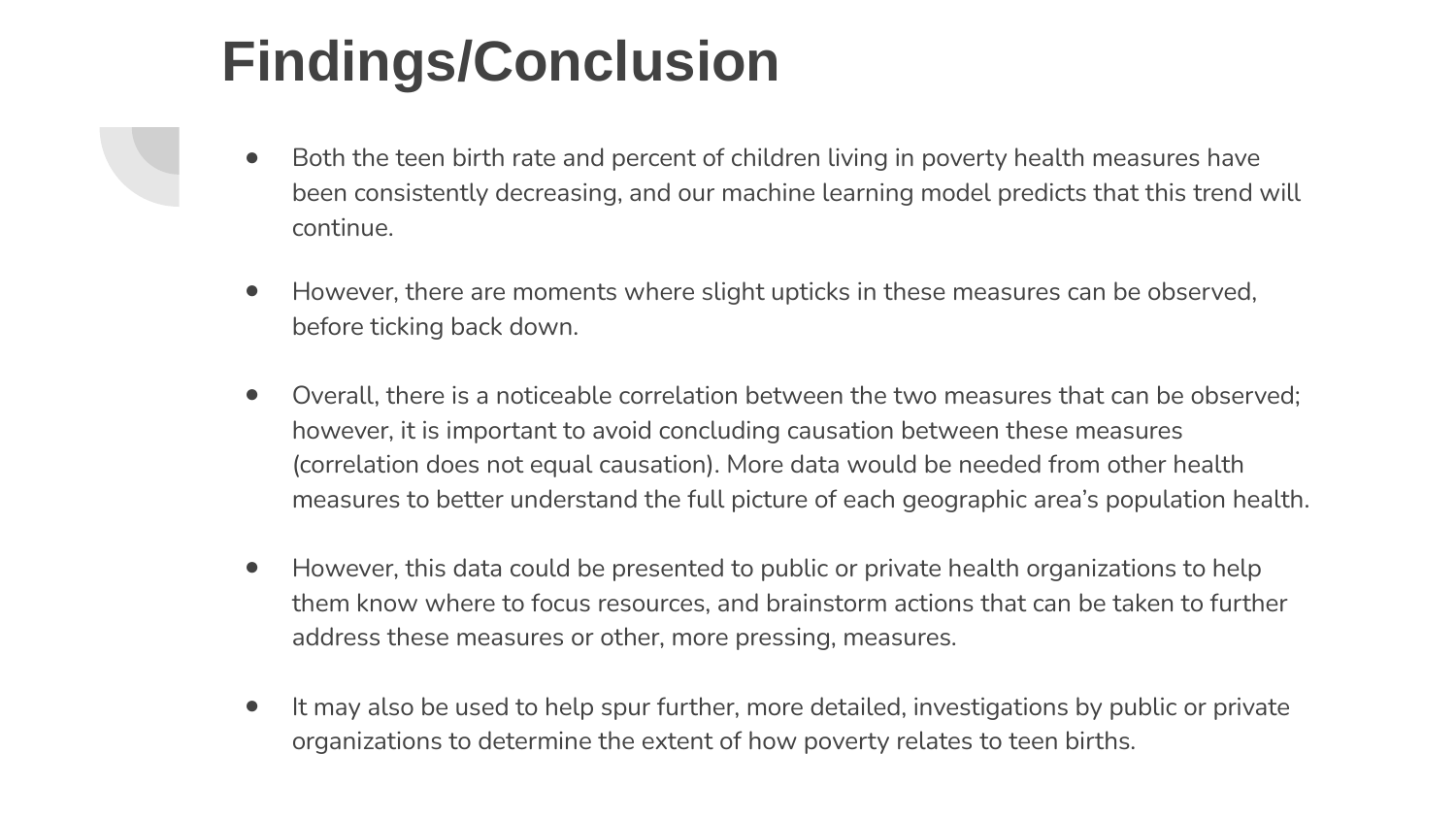

# Findings/Conclusion
Both the teen birth rate and percent of children living in poverty health measures have been consistently decreasing, and our machine learning model predicts that this trend will continue.
However, there are moments where slight upticks in these measures can be observed, before ticking back down.
Overall, there is a noticeable correlation between the two measures that can be observed; however, it is important to avoid concluding causation between these measures (correlation does not equal causation). More data would be needed from other health measures to better understand the full picture of each geographic area’s population health.
However, this data could be presented to public or private health organizations to help them know where to focus resources, and brainstorm actions that can be taken to further address these measures or other, more pressing, measures.
It may also be used to help spur further, more detailed, investigations by public or private organizations to determine the extent of how poverty relates to teen births.